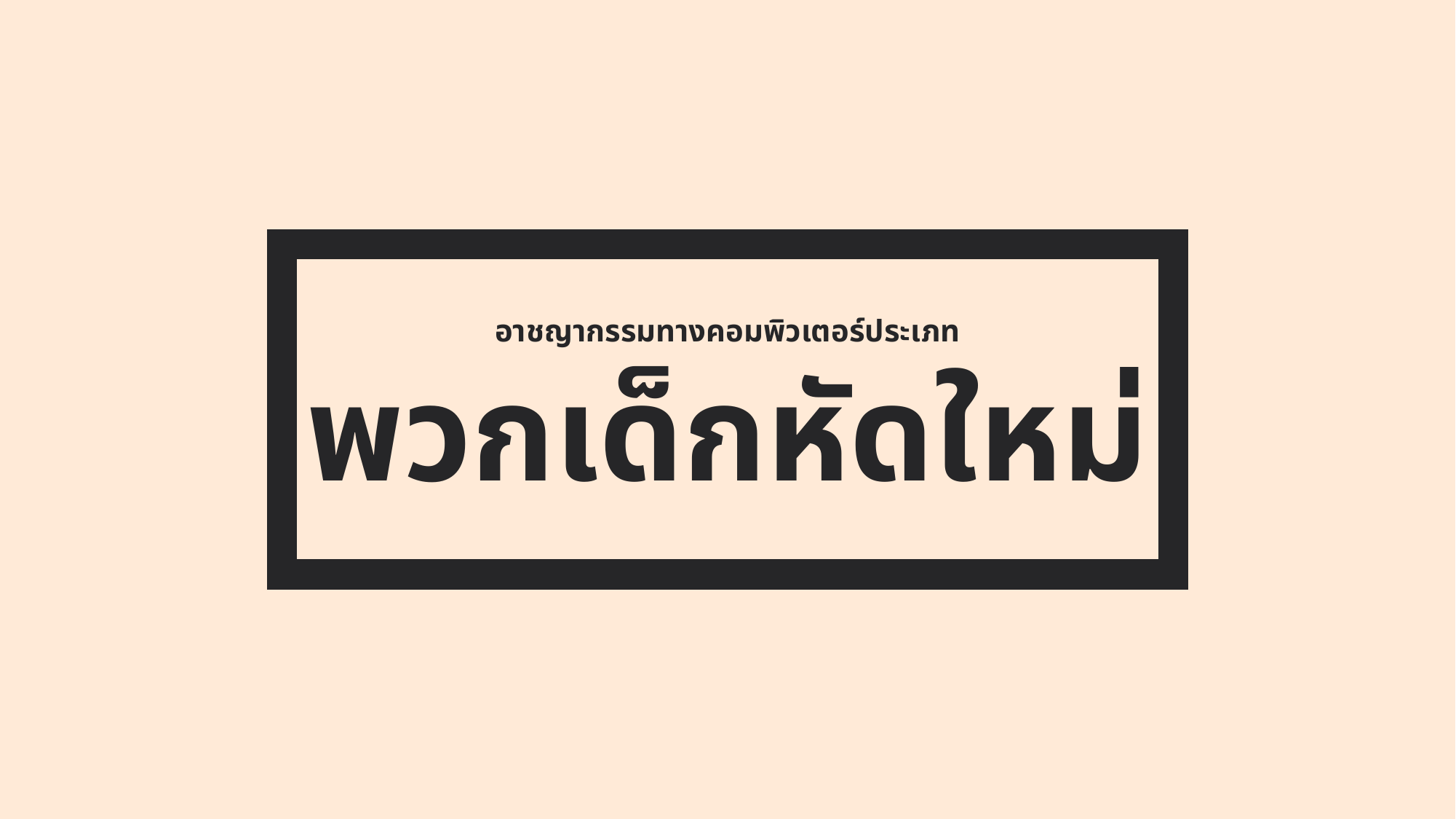

อาชญากรรมทางคอมพิวเตอร์ประเภท
พวกเด็กหัดใหม่